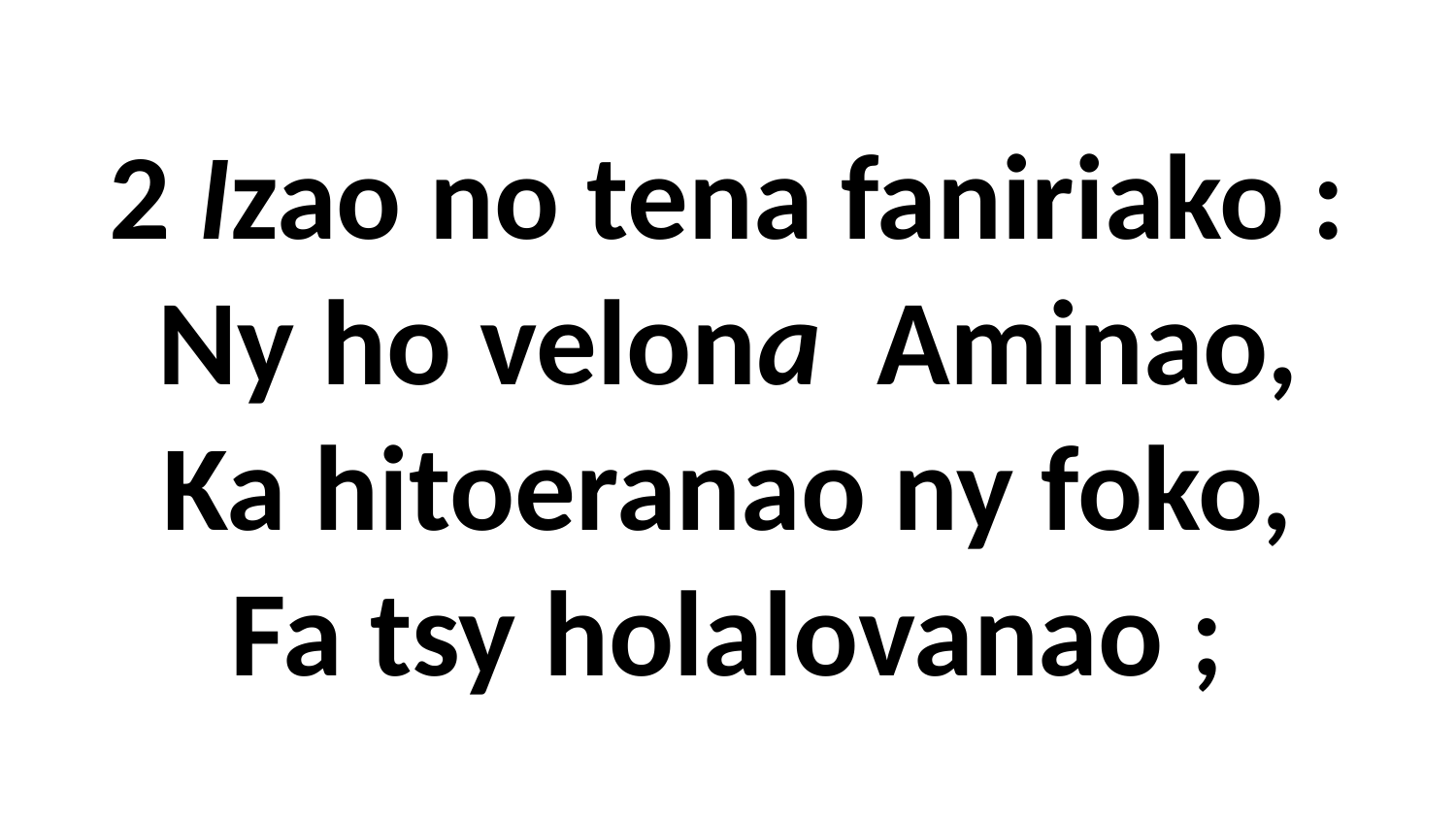

# 2 Izao no tena faniriako : Ny ho velona  Aminao, Ka hitoeranao ny foko, Fa tsy holalovanao ;